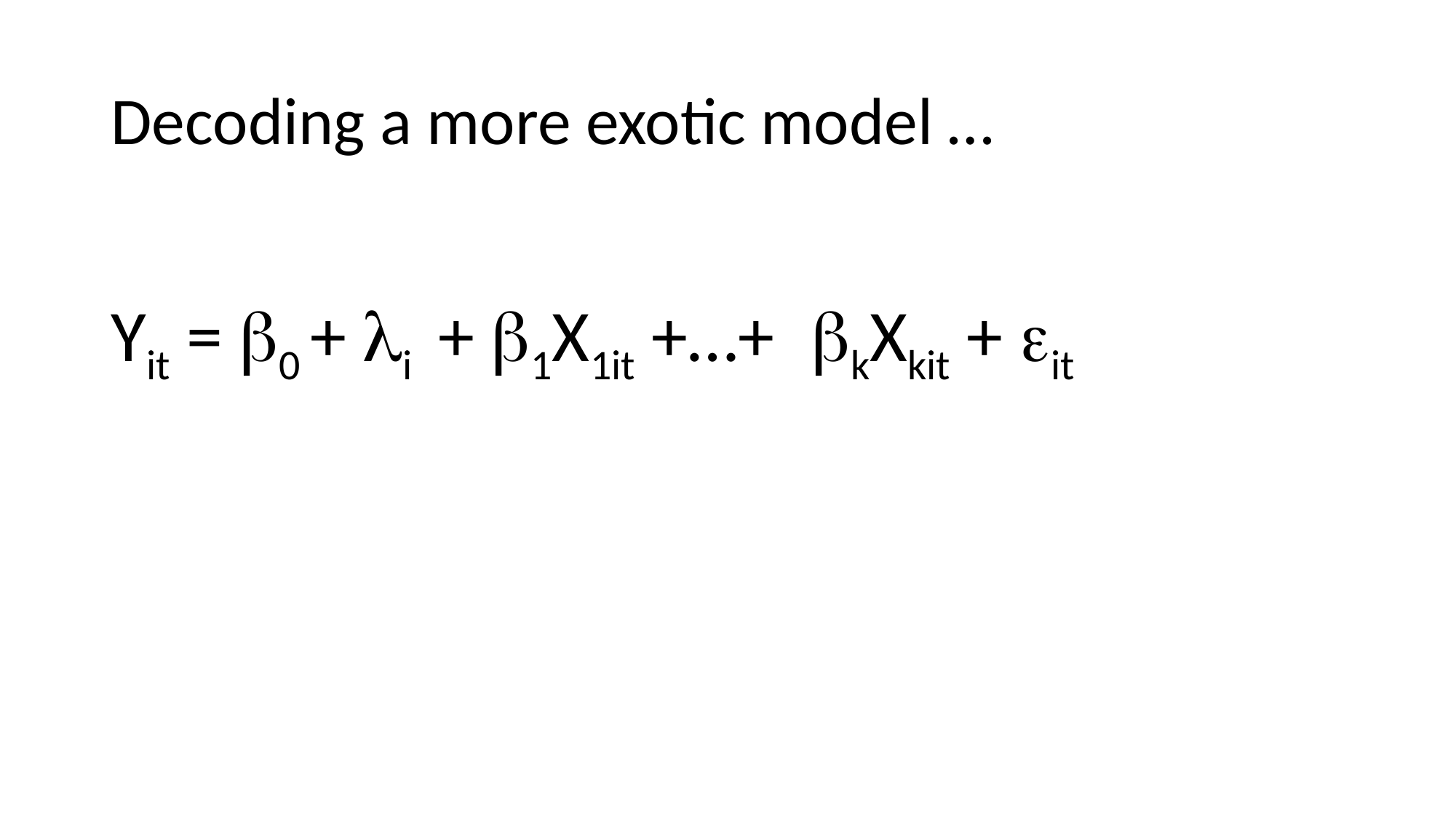

# Decoding a more exotic model …

Yit = β0 + λi  + β1X1it +…+ βkXkit + εit